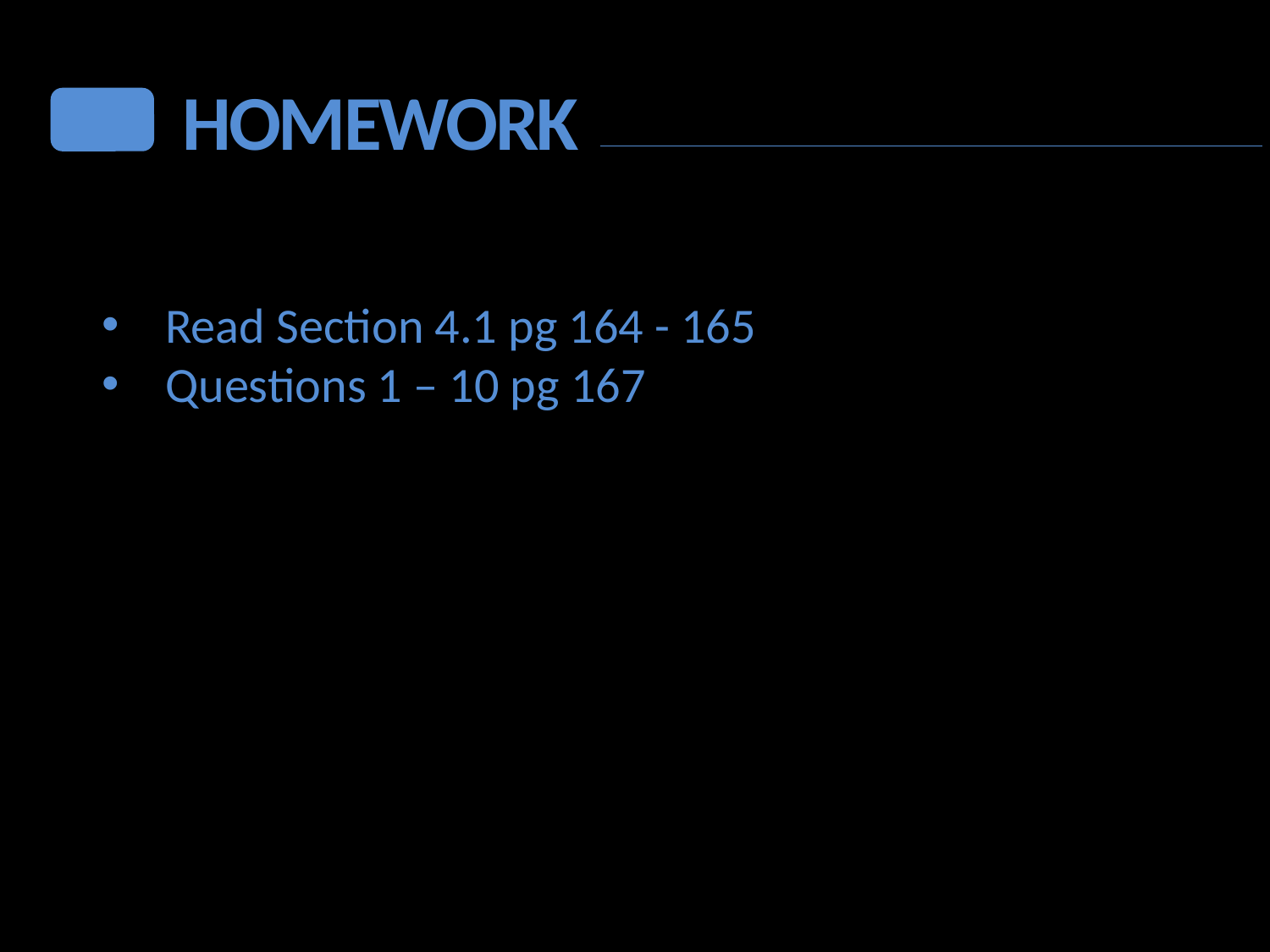

HOMEWORK

Read Section 4.1 pg 164 - 165
Questions 1 – 10 pg 167